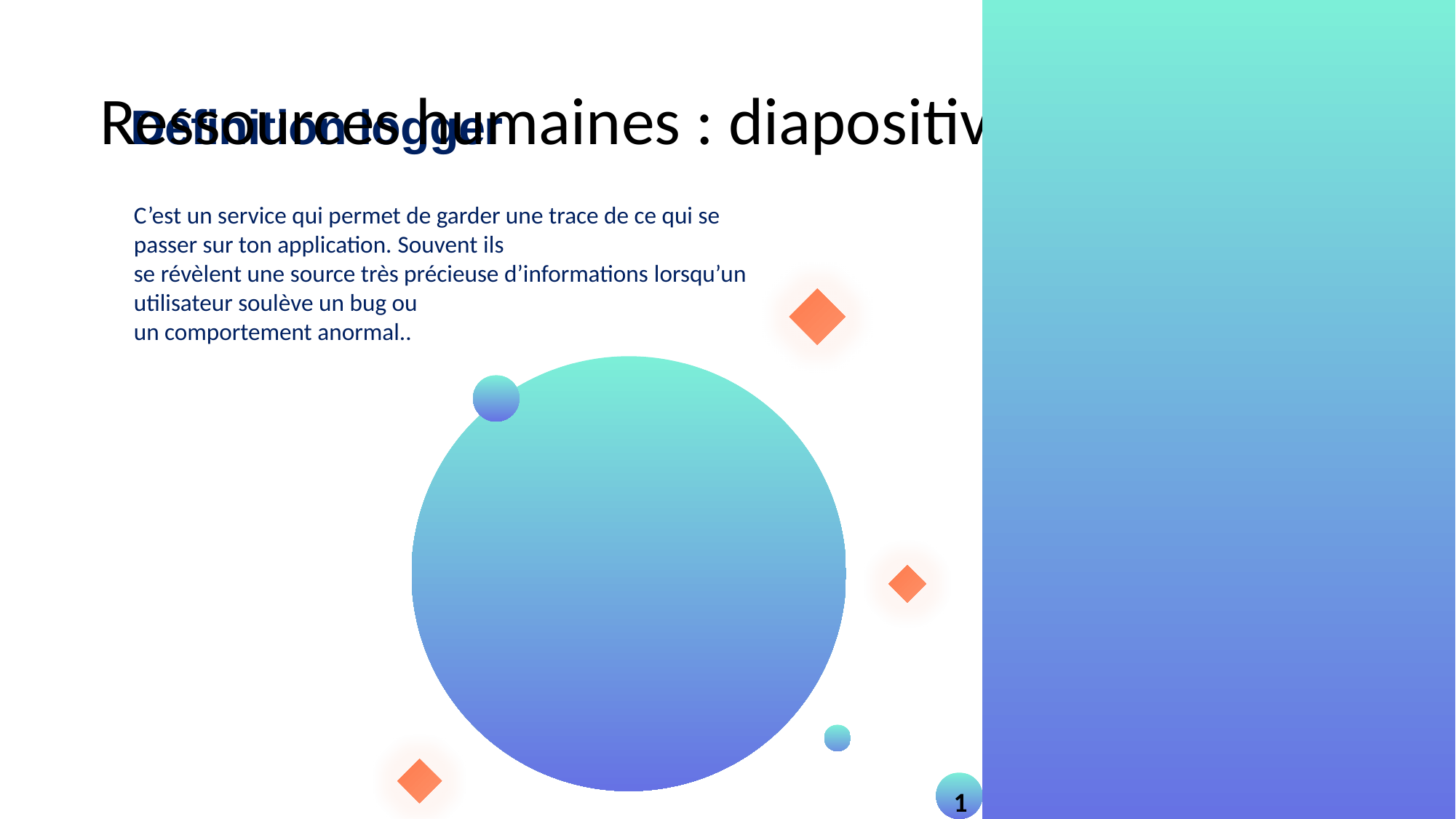

# Ressources humaines : diapositive 8
Définition logger
C’est un service qui permet de garder une trace de ce qui se passer sur ton application. Souvent ils
se révèlent une source très précieuse d’informations lorsqu’un utilisateur soulève un bug ou
un comportement anormal..

1